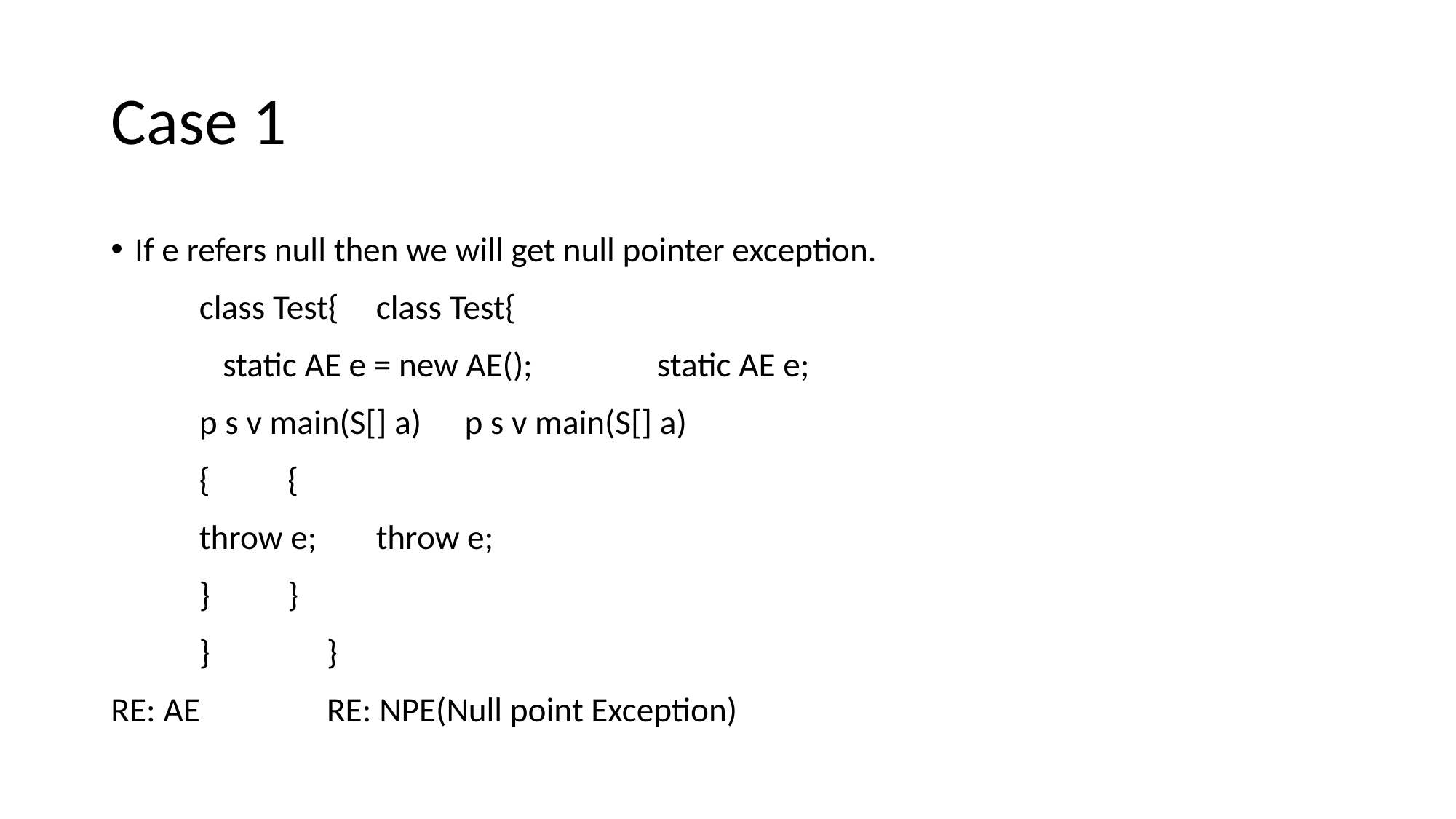

# Case 1
If e refers null then we will get null pointer exception.
	class Test{				class Test{
	   static AE e = new AE();	    	  static AE e;
		p s v main(S[] a)			p s v main(S[] a)
		{					{
			throw e;				throw e;
		}					}
	}					     }
RE: AE					     RE: NPE(Null point Exception)